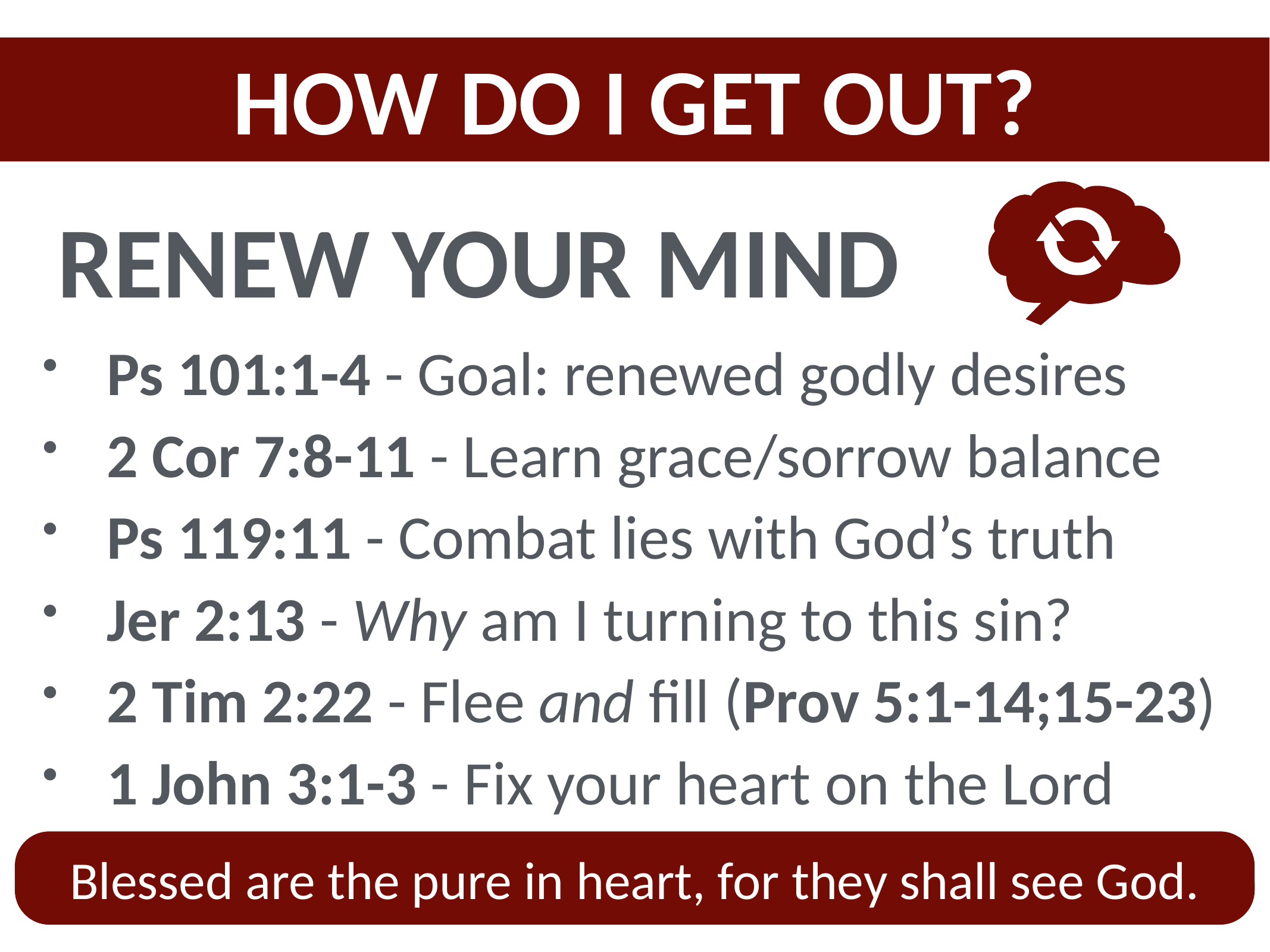

HOW DO I GET OUT?

RENEW YOUR MIND

Ps 101:1-4 - Goal: renewed godly desires
2 Cor 7:8-11 - Learn grace/sorrow balance
Ps 119:11 - Combat lies with God’s truth
Jer 2:13 - Why am I turning to this sin?
2 Tim 2:22 - Flee and fill (Prov 5:1-14;15-23)
1 John 3:1-3 - Fix your heart on the Lord
Blessed are the pure in heart, for they shall see God.